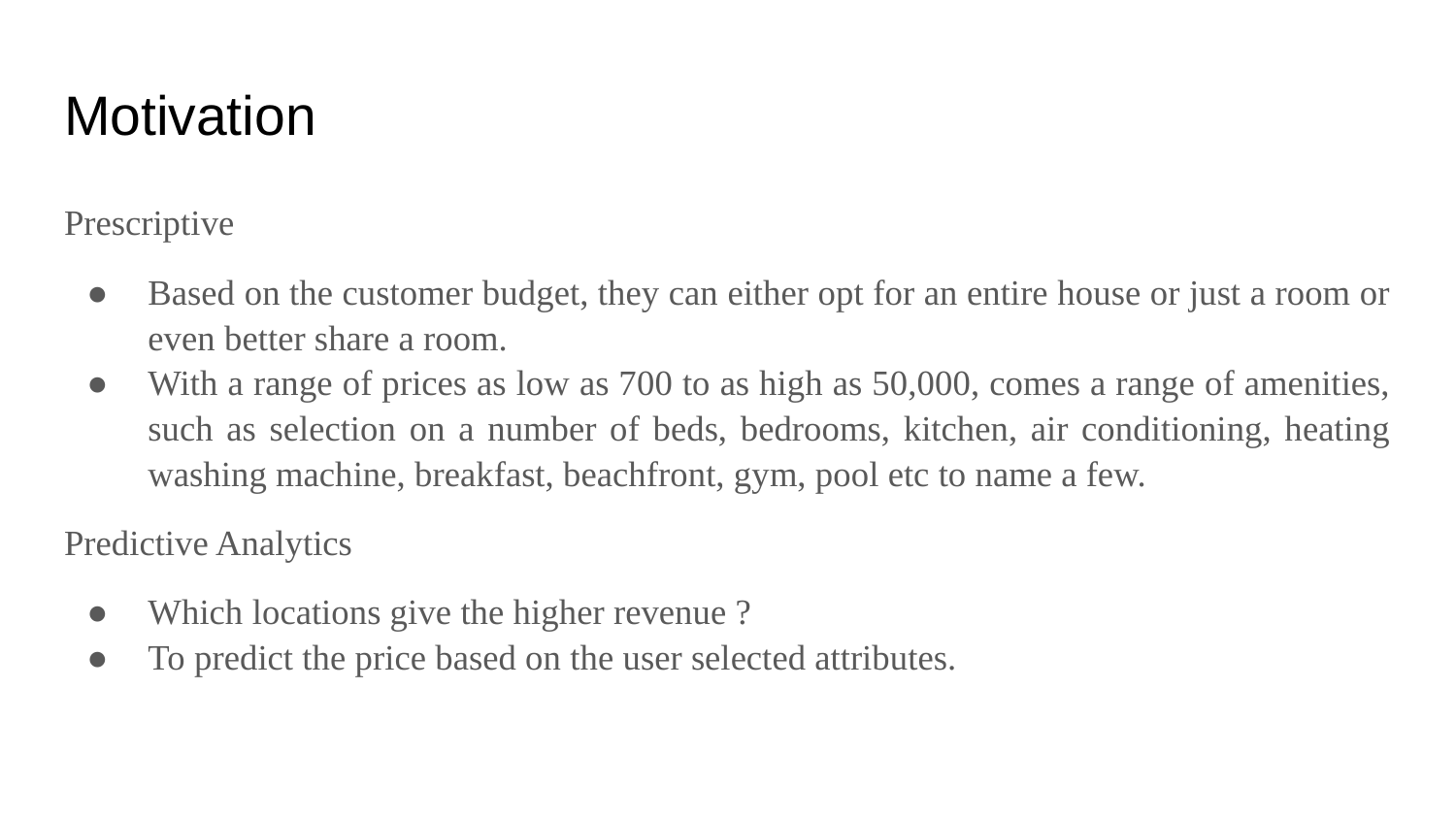

# Motivation
Prescriptive
Based on the customer budget, they can either opt for an entire house or just a room or even better share a room.
With a range of prices as low as 700 to as high as 50,000, comes a range of amenities, such as selection on a number of beds, bedrooms, kitchen, air conditioning, heating washing machine, breakfast, beachfront, gym, pool etc to name a few.
Predictive Analytics
Which locations give the higher revenue ?
To predict the price based on the user selected attributes.